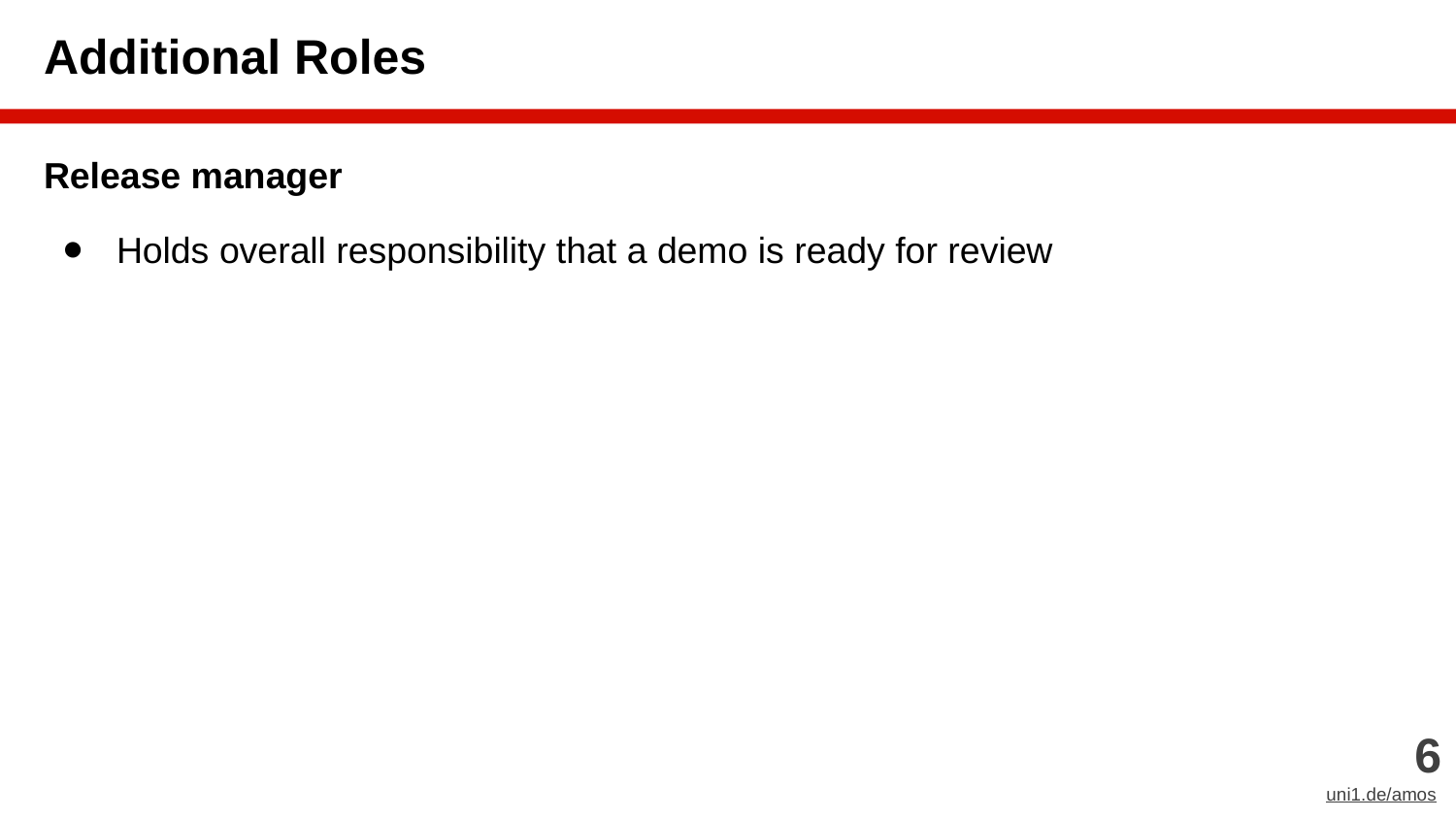

# Additional Roles
Release manager
Holds overall responsibility that a demo is ready for review
6
uni1.de/amos